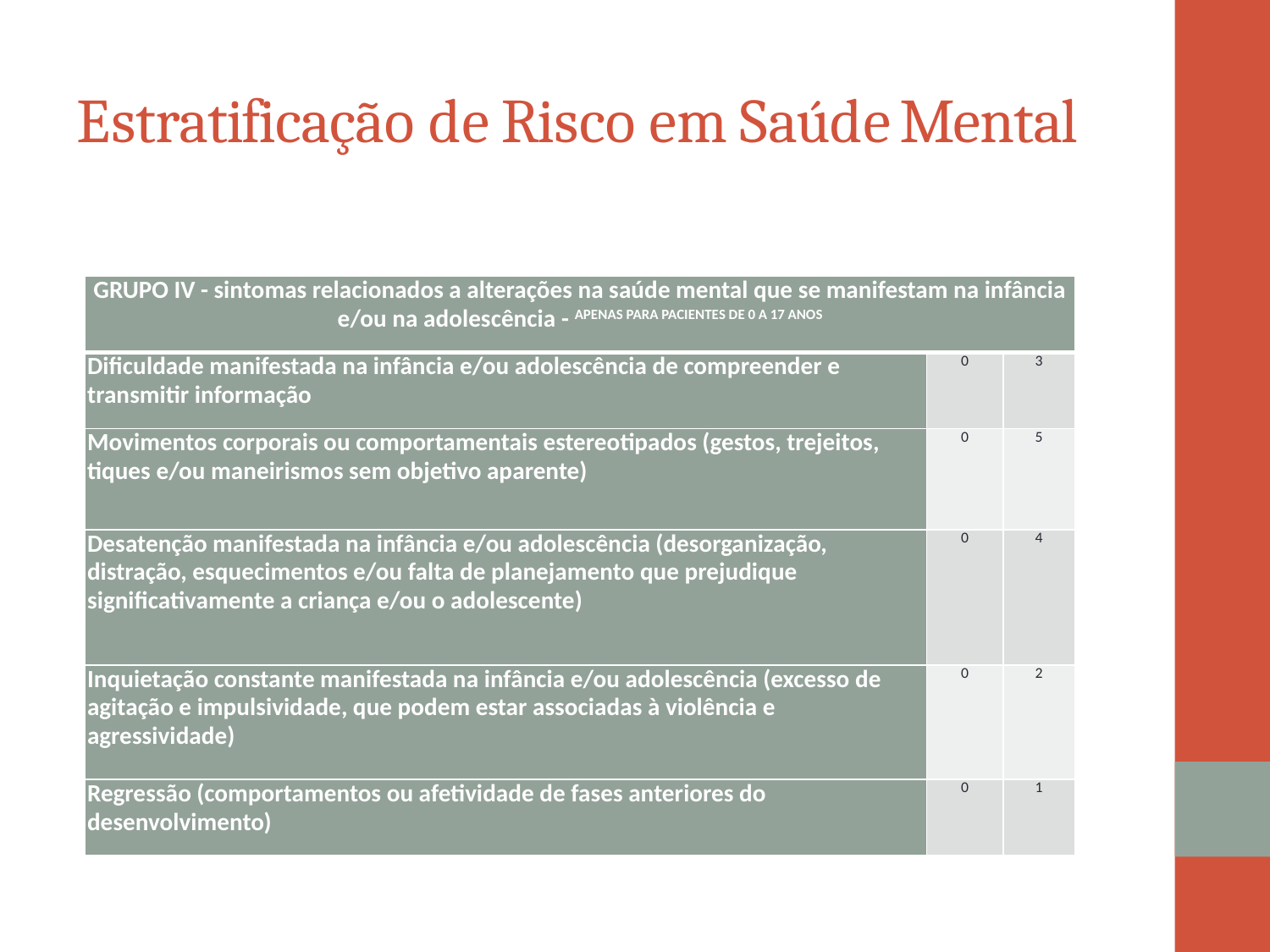

# Estratificação de Risco em Saúde Mental
| GRUPO IV - sintomas relacionados a alterações na saúde mental que se manifestam na infância e/ou na adolescência - APENAS PARA PACIENTES DE 0 A 17 ANOS |  |  |
| --- | --- | --- |
| Dificuldade manifestada na infância e/ou adolescência de compreender e transmitir informação | 0 | 3 |
| Movimentos corporais ou comportamentais estereotipados (gestos, trejeitos, tiques e/ou maneirismos sem objetivo aparente) | 0 | 5 |
| Desatenção manifestada na infância e/ou adolescência (desorganização, distração, esquecimentos e/ou falta de planejamento que prejudique significativamente a criança e/ou o adolescente) | 0 | 4 |
| Inquietação constante manifestada na infância e/ou adolescência (excesso de agitação e impulsividade, que podem estar associadas à violência e agressividade) | 0 | 2 |
| Regressão (comportamentos ou afetividade de fases anteriores do desenvolvimento) | 0 | 1 |